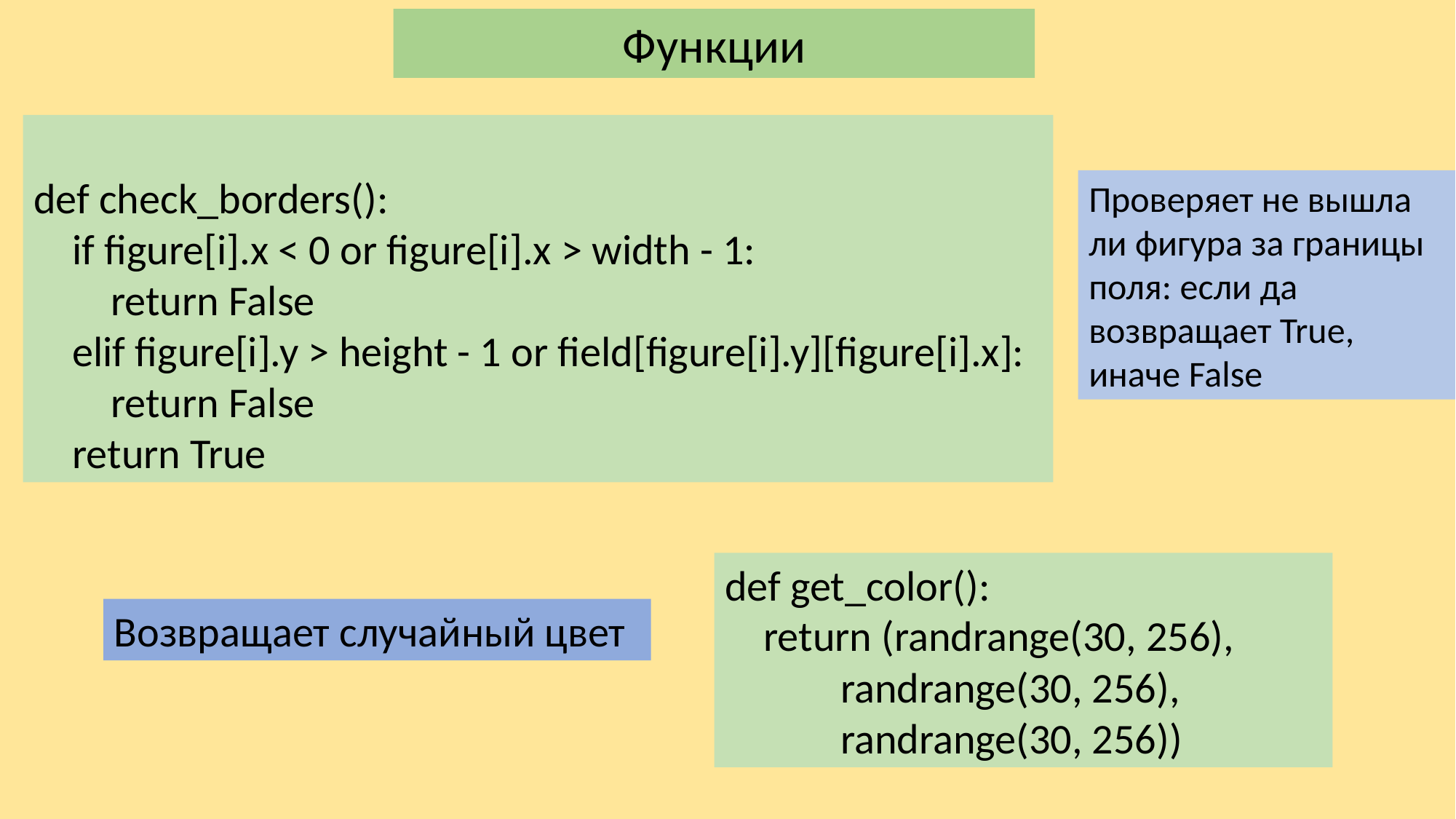

Функции

def check_borders():
    if figure[i].x < 0 or figure[i].x > width - 1:
        return False
    elif figure[i].y > height - 1 or field[figure[i].y][figure[i].x]:
        return False
    return True
Проверяет не вышла ли фигура за границы поля: если да возвращает True,
иначе False
def get_color():
    return (randrange(30, 256),
            randrange(30, 256),
            randrange(30, 256))
Возвращает случайный цвет